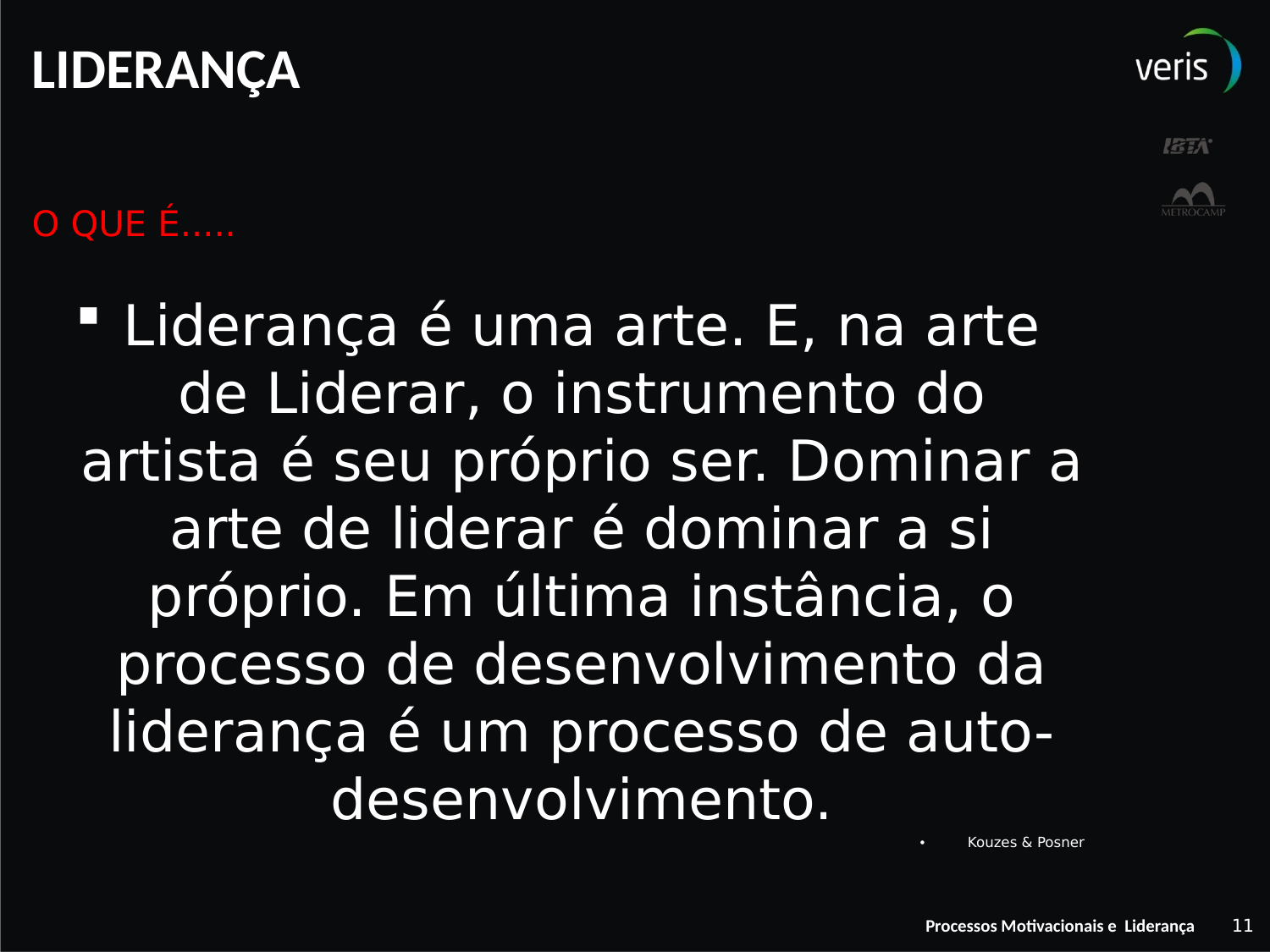

# LIDERANÇA
O QUE É.....

Liderança é uma arte. E, na arte de Liderar, o instrumento do artista é seu próprio ser. Dominar a arte de liderar é dominar a si próprio. Em última instância, o processo de desenvolvimento da liderança é um processo de auto-desenvolvimento.
Kouzes & Posner

11
Processos Motivacionais e  Liderança